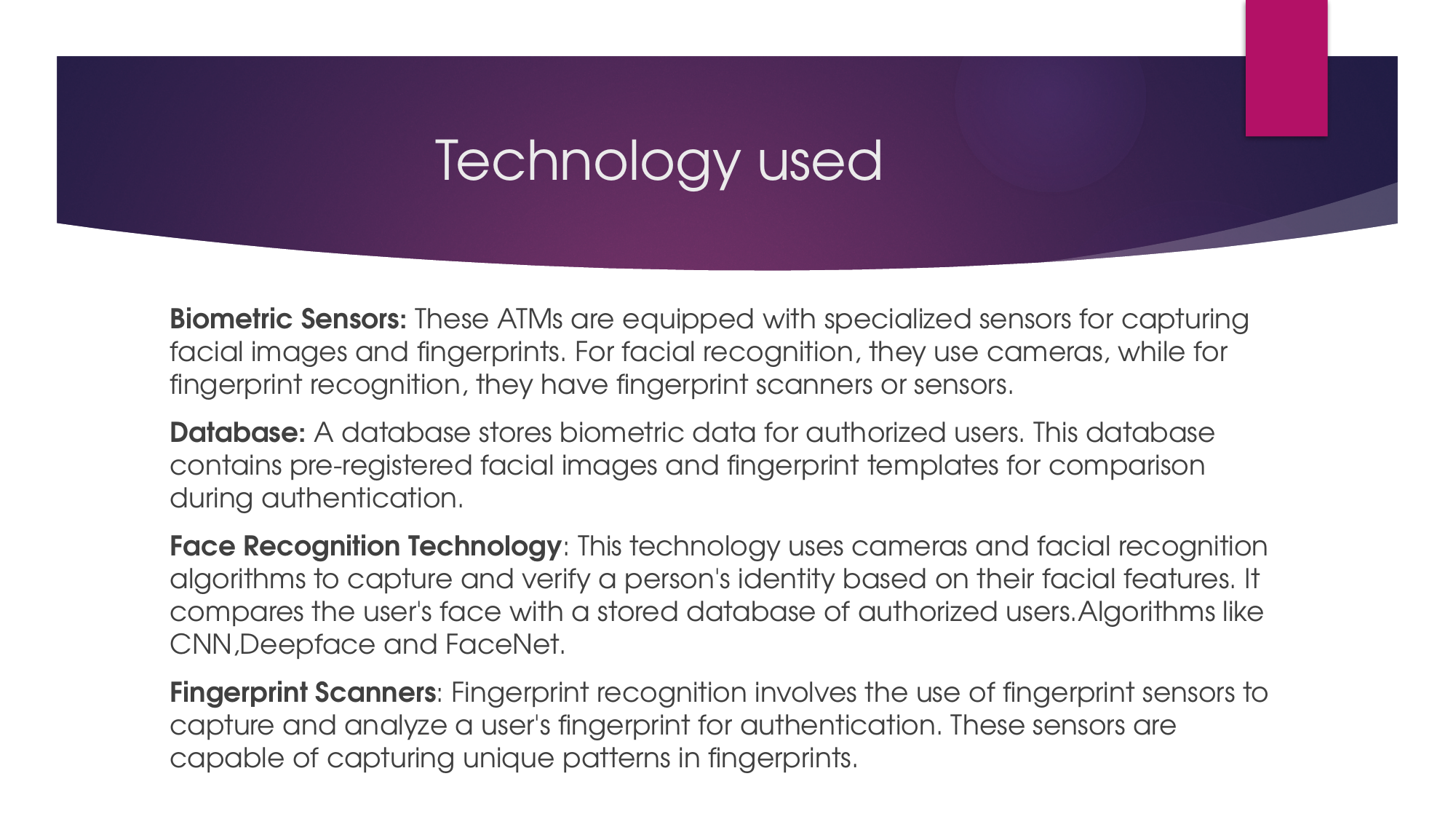

# Technology used
Biometric Sensors: These ATMs are equipped with specialized sensors for capturing facial images and fingerprints. For facial recognition, they use cameras, while for fingerprint recognition, they have fingerprint scanners or sensors.
Database: A database stores biometric data for authorized users. This database contains pre-registered facial images and fingerprint templates for comparison during authentication.
Face Recognition Technology: This technology uses cameras and facial recognition algorithms to capture and verify a person's identity based on their facial features. It  compares the user's face with a stored database of authorized users.Algorithms like CNN,Deepface and FaceNet.
Fingerprint Scanners: Fingerprint recognition involves the use of fingerprint sensors to capture and analyze a user's fingerprint for authentication. These sensors are capable of capturing unique patterns in fingerprints.